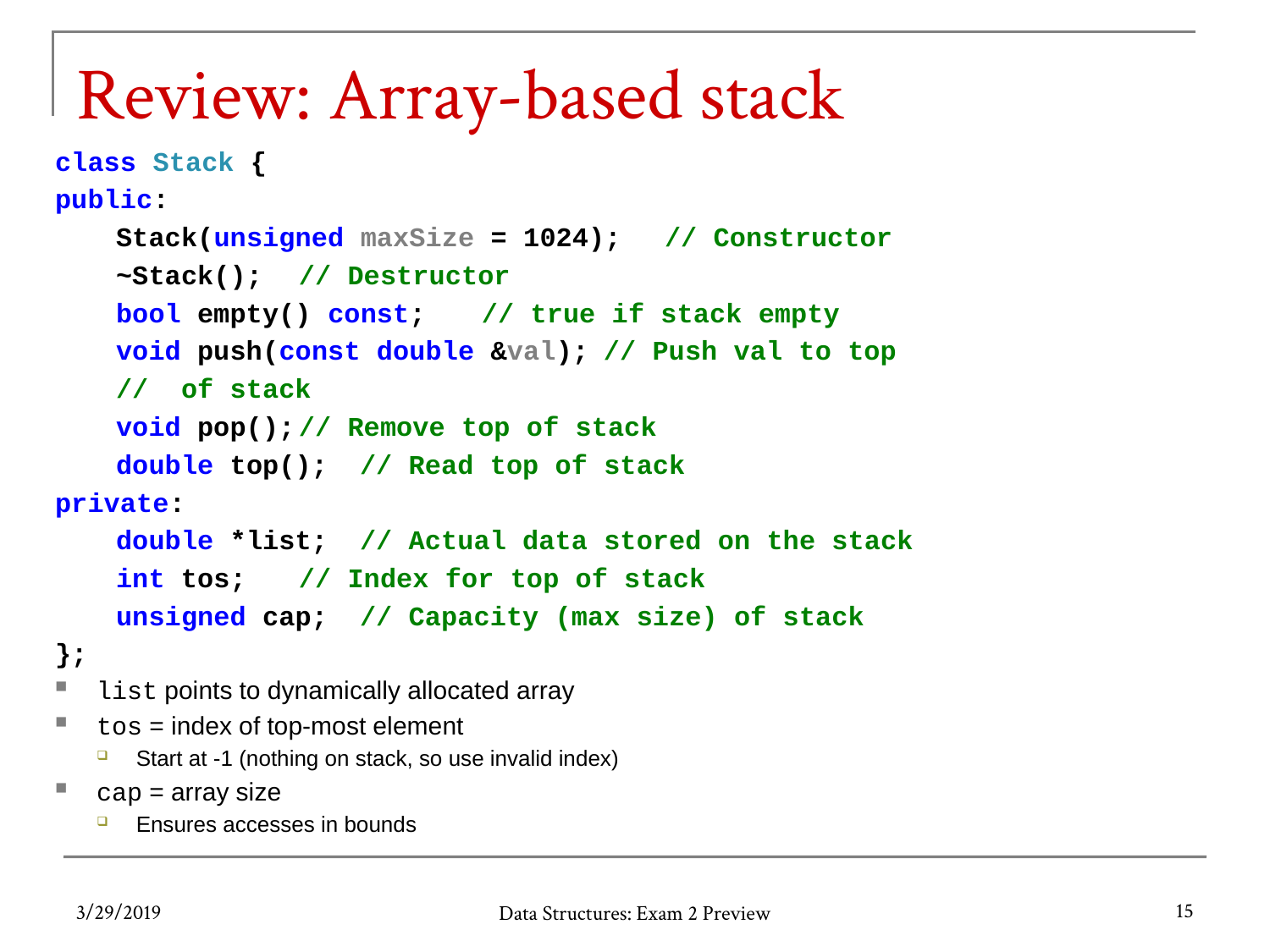

# Review: Array-based stack
class Stack {
public:
	Stack(unsigned maxSize = 1024);	// Constructor
	~Stack();				// Destructor
	bool empty() const;		// true if stack empty
	void push(const double &val);	// Push val to top
							//  of stack
	void pop();		// Remove top of stack
	double top();	// Read top of stack
private:
	double *list;	// Actual data stored on the stack
	int tos;		// Index for top of stack
	unsigned cap;	// Capacity (max size) of stack
};
list points to dynamically allocated array
tos = index of top-most element
Start at -1 (nothing on stack, so use invalid index)
cap = array size
Ensures accesses in bounds

3/29/2019
15
Data Structures: Exam 2 Preview